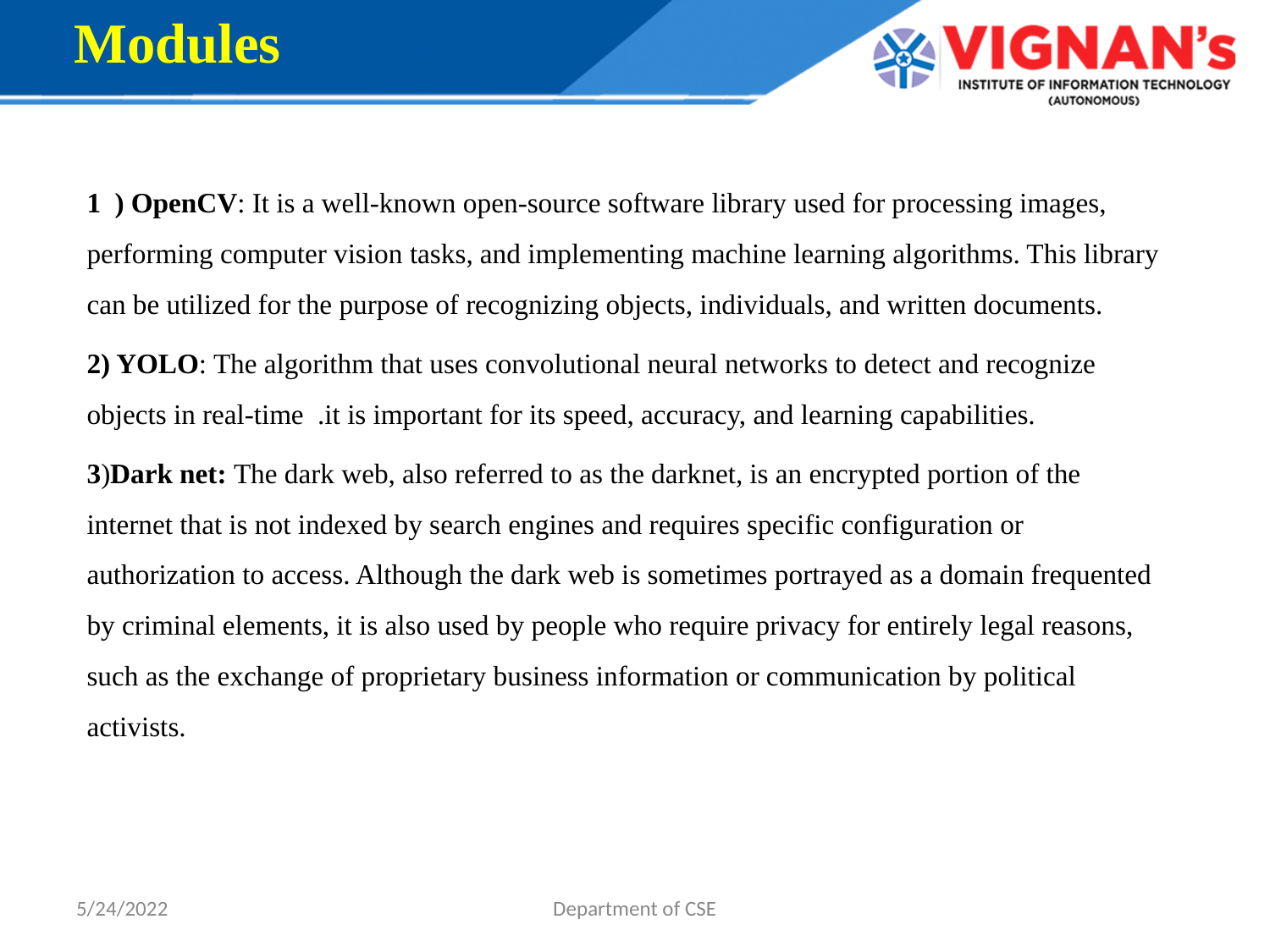

Modules
1  ) OpenCV: It is a well-known open-source software library used for processing images, performing computer vision tasks, and implementing machine learning algorithms. This library can be utilized for the purpose of recognizing objects, individuals, and written documents.
2) YOLO: The algorithm that uses convolutional neural networks to detect and recognize objects in real-time  .it is important for its speed, accuracy, and learning capabilities.
3)Dark net: The dark web, also referred to as the darknet, is an encrypted portion of the internet that is not indexed by search engines and requires specific configuration or authorization to access. Although the dark web is sometimes portrayed as a domain frequented by criminal elements, it is also used by people who require privacy for entirely legal reasons, such as the exchange of proprietary business information or communication by political activists.
5/24/2022
Department of CSE